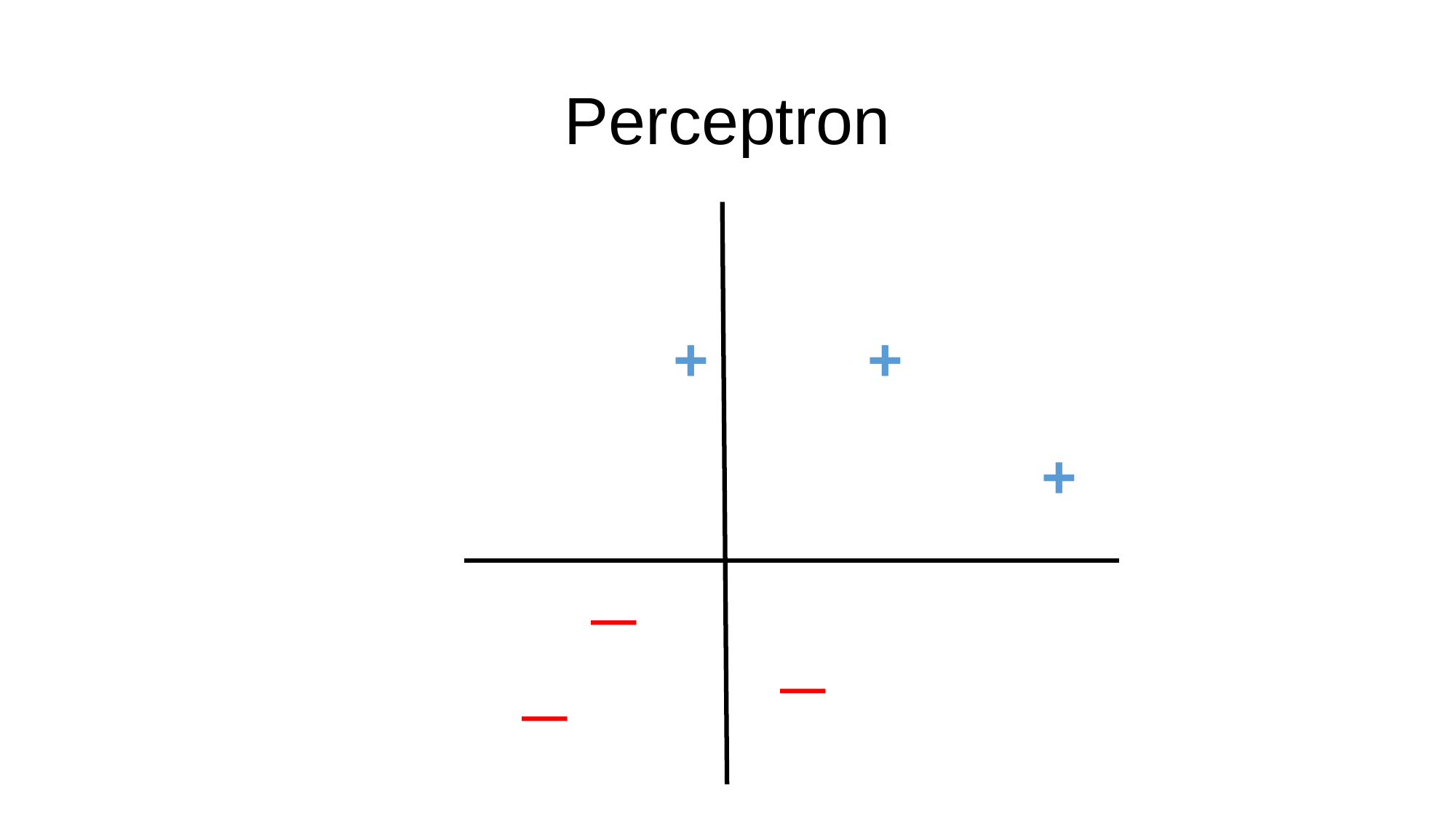

# Perceptron
+
+
+
—
—
—